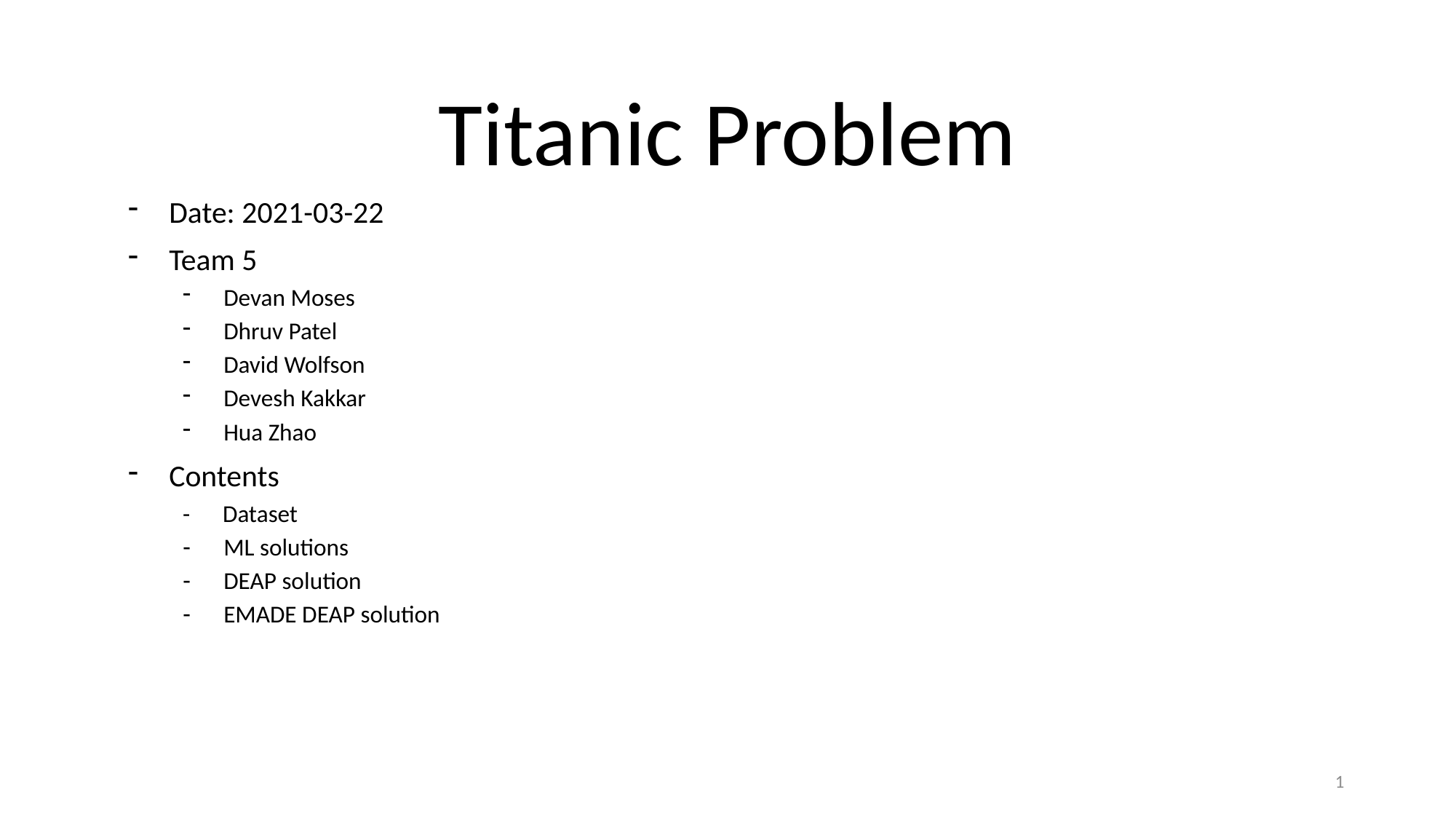

# Titanic Problem
Date: 2021-03-22
Team 5
Devan Moses
Dhruv Patel
David Wolfson
Devesh Kakkar
Hua Zhao
Contents
-      Dataset
ML solutions
DEAP solution
EMADE DEAP solution

1